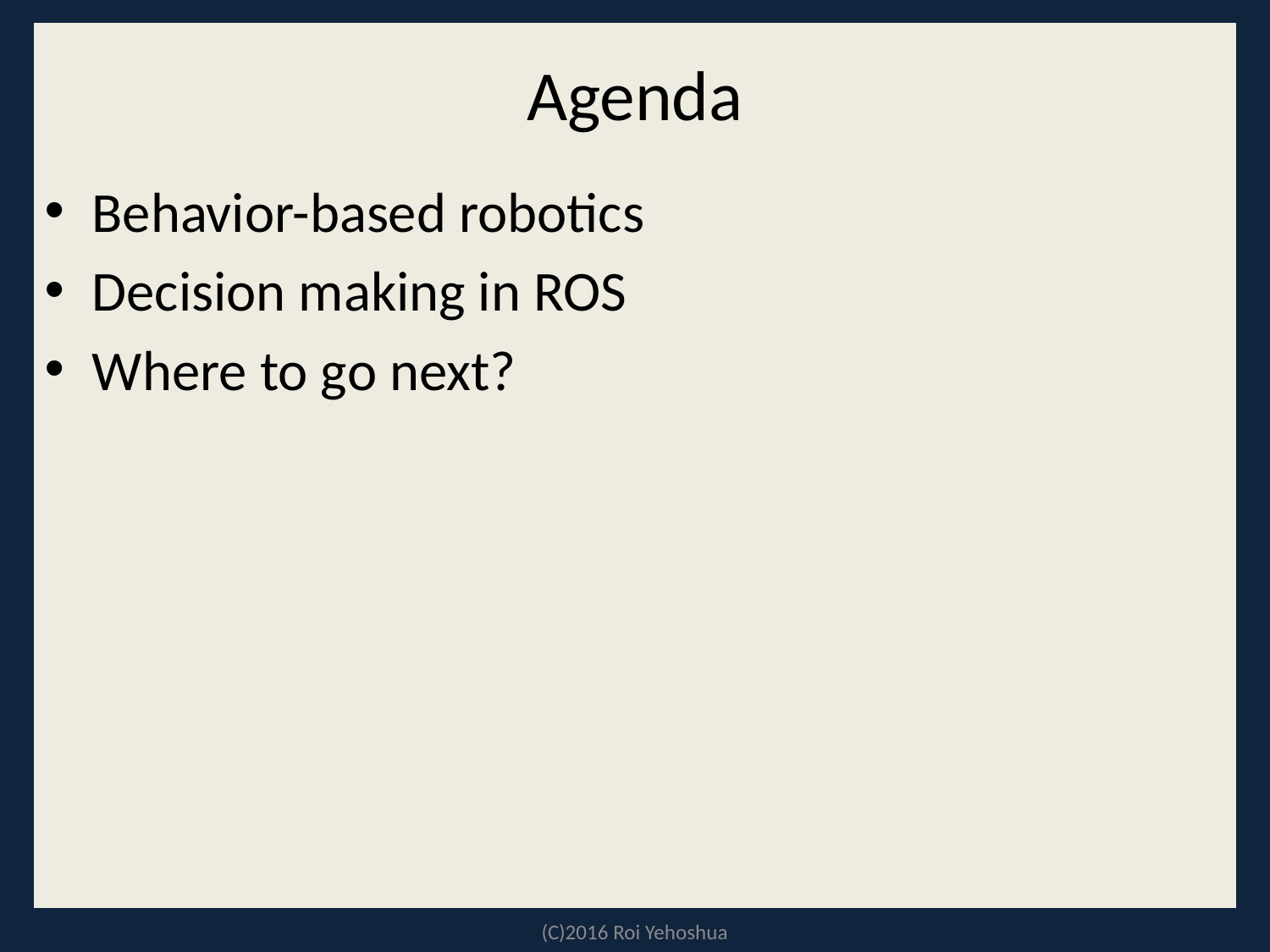

# Agenda
Behavior-based robotics
Decision making in ROS
Where to go next?

(C)2016 Roi Yehoshua